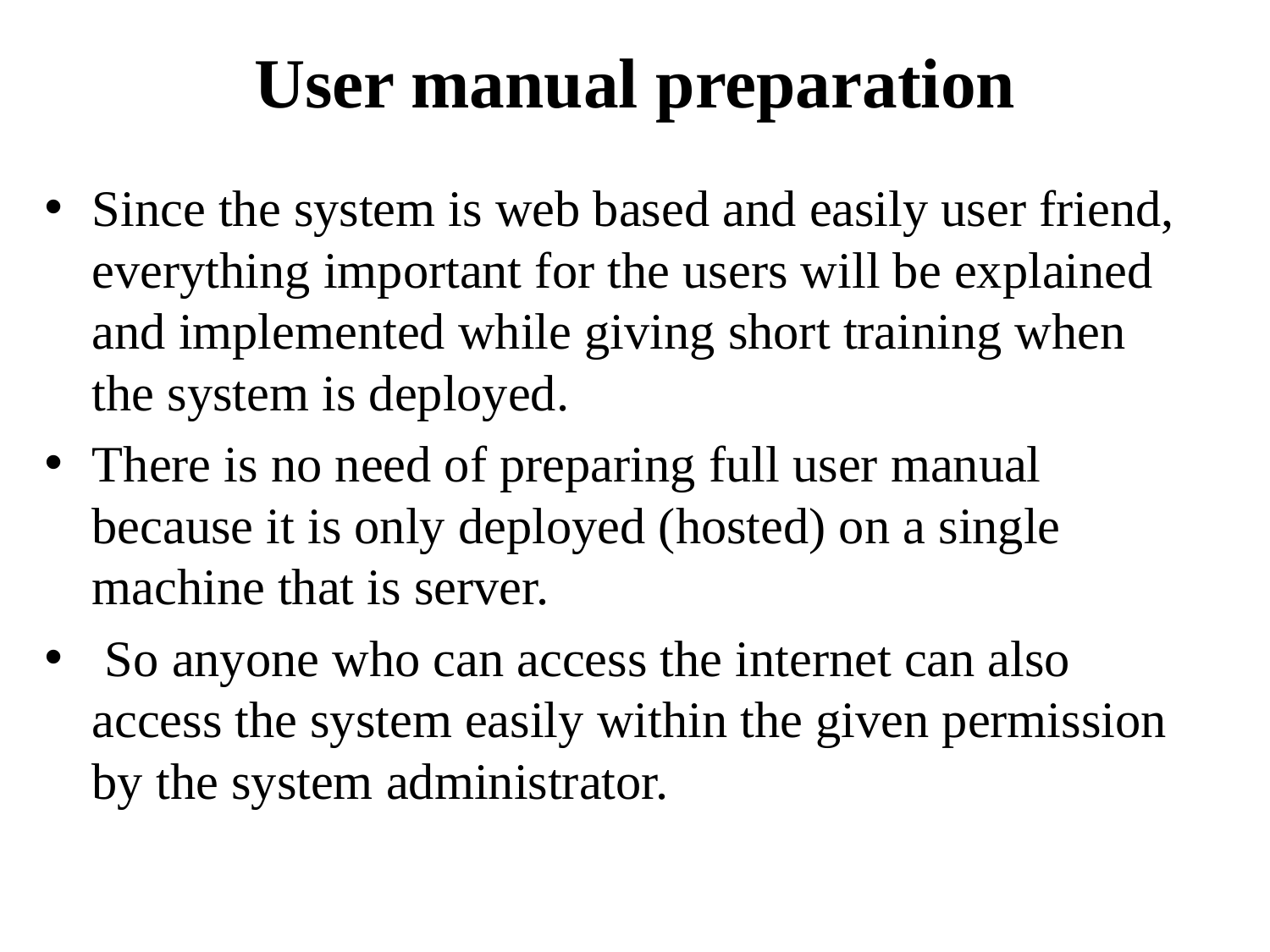

# User manual preparation
Since the system is web based and easily user friend, everything important for the users will be explained and implemented while giving short training when the system is deployed.
There is no need of preparing full user manual because it is only deployed (hosted) on a single machine that is server.
 So anyone who can access the internet can also access the system easily within the given permission by the system administrator.